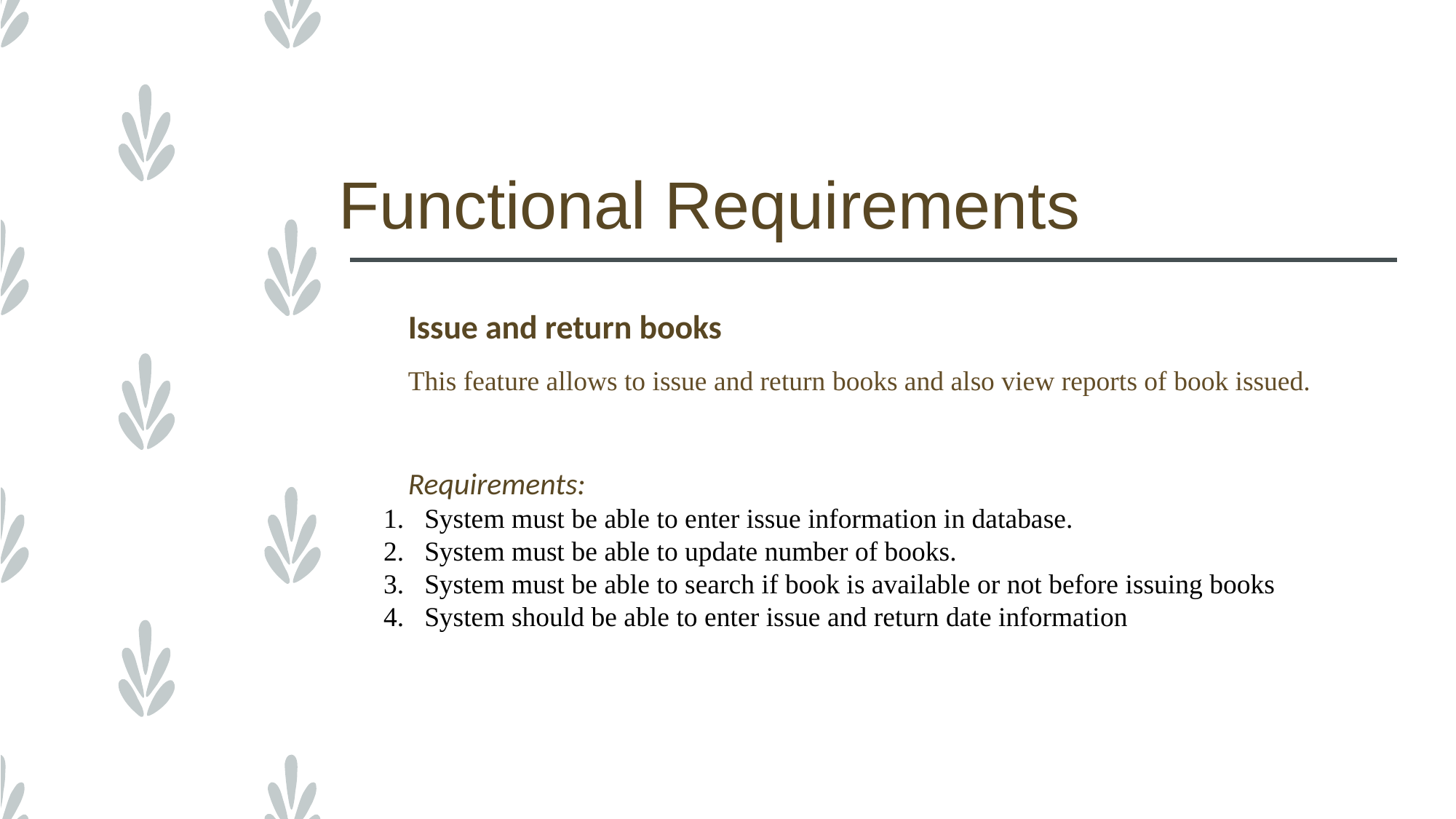

# Functional Requirements
Issue and return books
This feature allows to issue and return books and also view reports of book issued.

Requirements:
System must be able to enter issue information in database.
System must be able to update number of books.
System must be able to search if book is available or not before issuing books
System should be able to enter issue and return date information